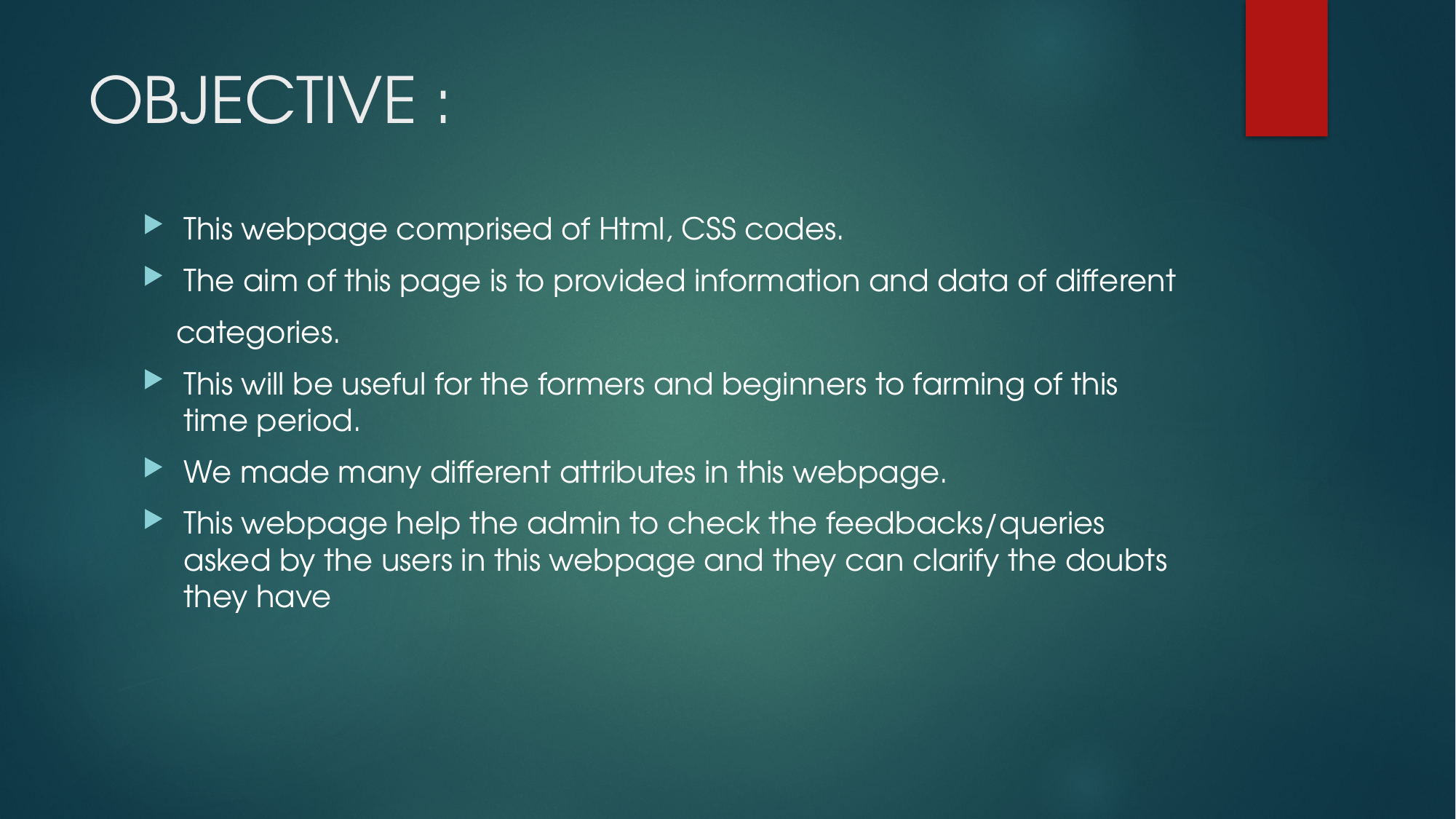

# OBJECTIVE :
This webpage comprised of Html, CSS codes.
The aim of this page is to provided information and data of different
    categories.
This will be useful for the formers and beginners to farming of this time period.
We made many different attributes in this webpage.
This webpage help the admin to check the feedbacks/queries asked by the users in this webpage and they can clarify the doubts they have